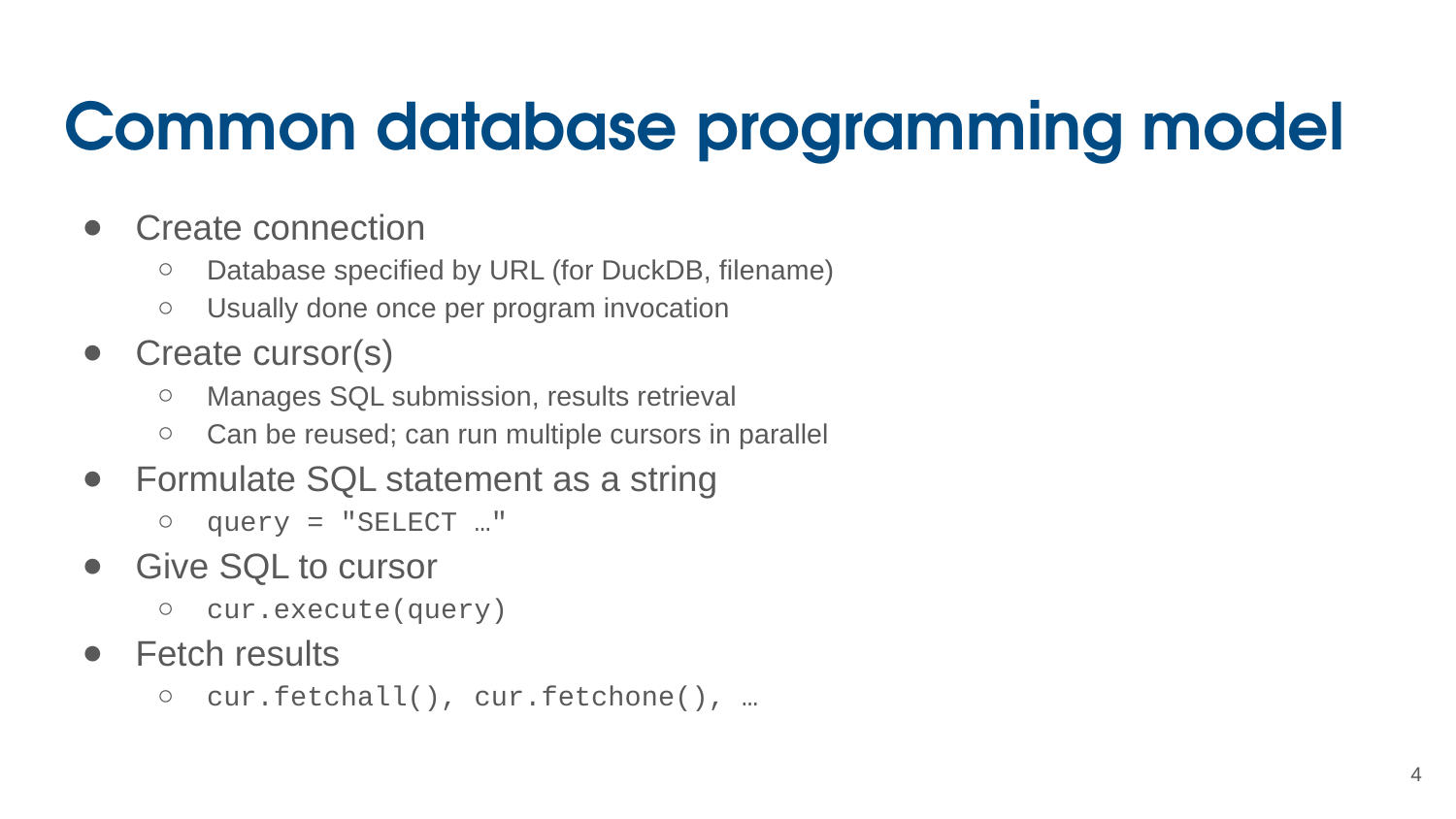

# Common database programming model
Create connection
Database specified by URL (for DuckDB, filename)
Usually done once per program invocation
Create cursor(s)
Manages SQL submission, results retrieval
Can be reused; can run multiple cursors in parallel
Formulate SQL statement as a string
query = "SELECT …"
Give SQL to cursor
cur.execute(query)
Fetch results
cur.fetchall(), cur.fetchone(), …
4